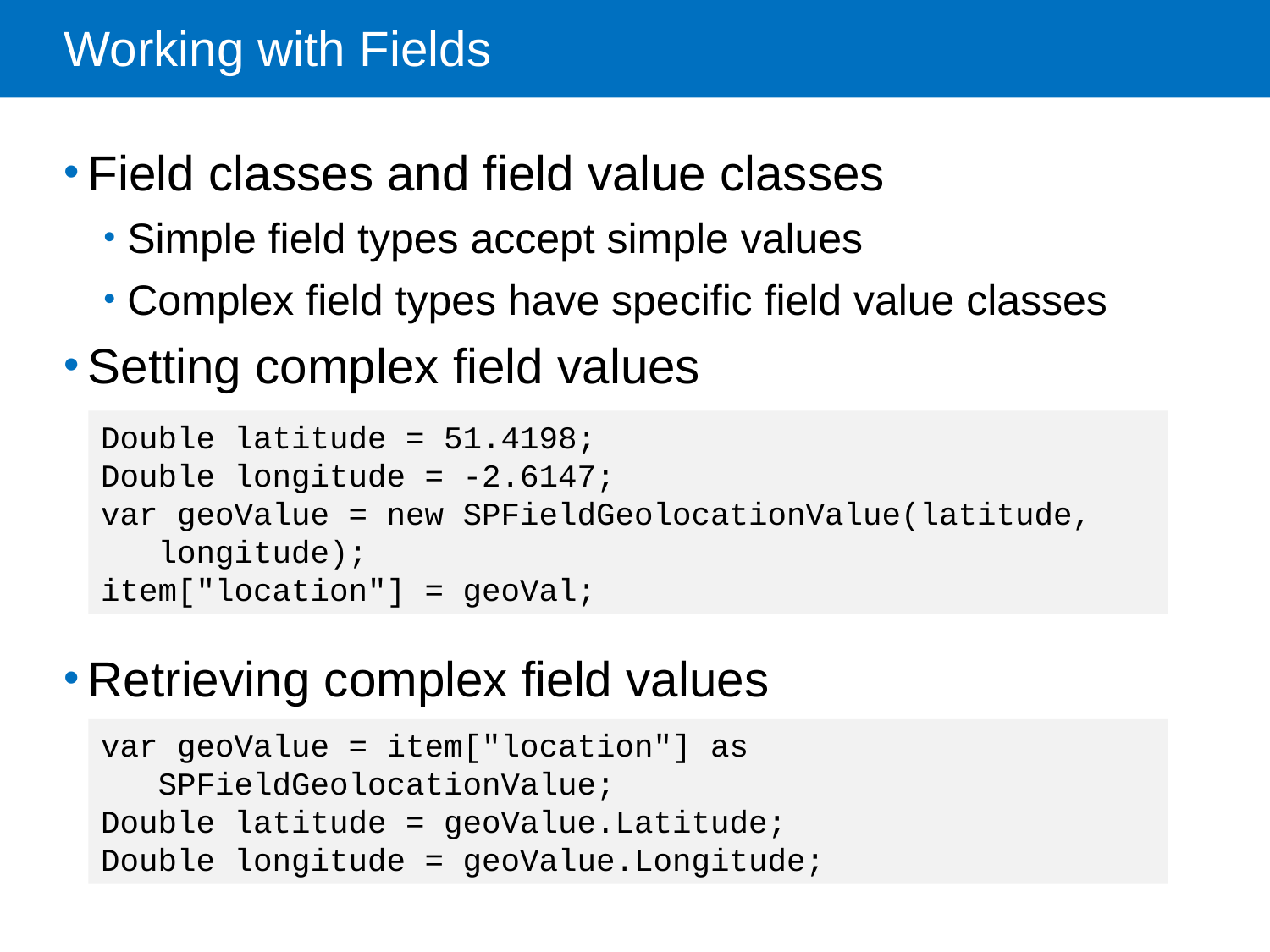

# Working with Fields
Field classes and field value classes
Simple field types accept simple values
Complex field types have specific field value classes
Setting complex field values

Retrieving complex field values

Double latitude = 51.4198;
Double longitude = -2.6147;
var geoValue = new SPFieldGeolocationValue(latitude,
   longitude);
item["location"] = geoVal;
var geoValue = item["location"] as
   SPFieldGeolocationValue;
Double latitude = geoValue.Latitude;
Double longitude = geoValue.Longitude;